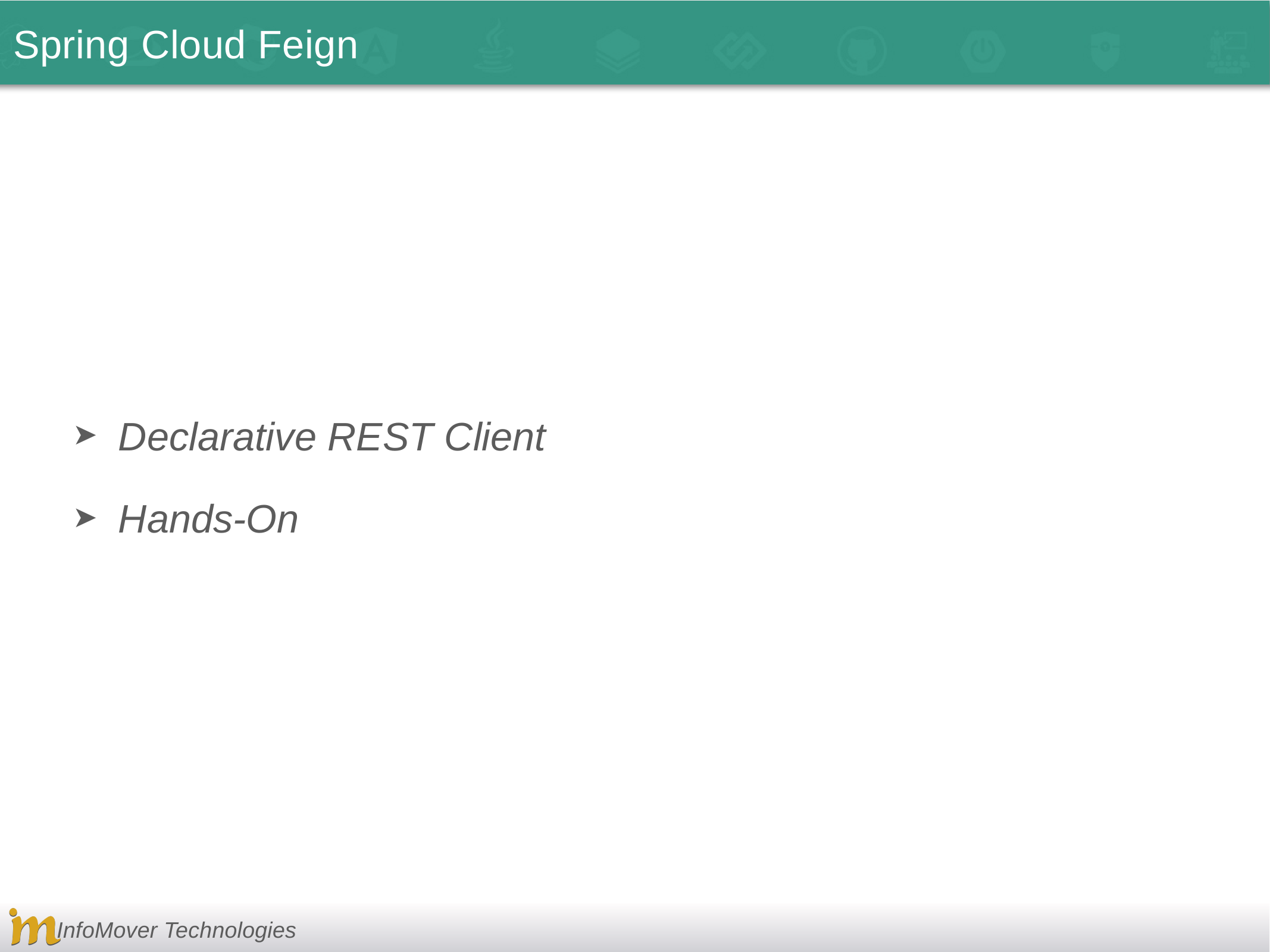

Spring Cloud Feign
Declarative REST Client
Hands-On